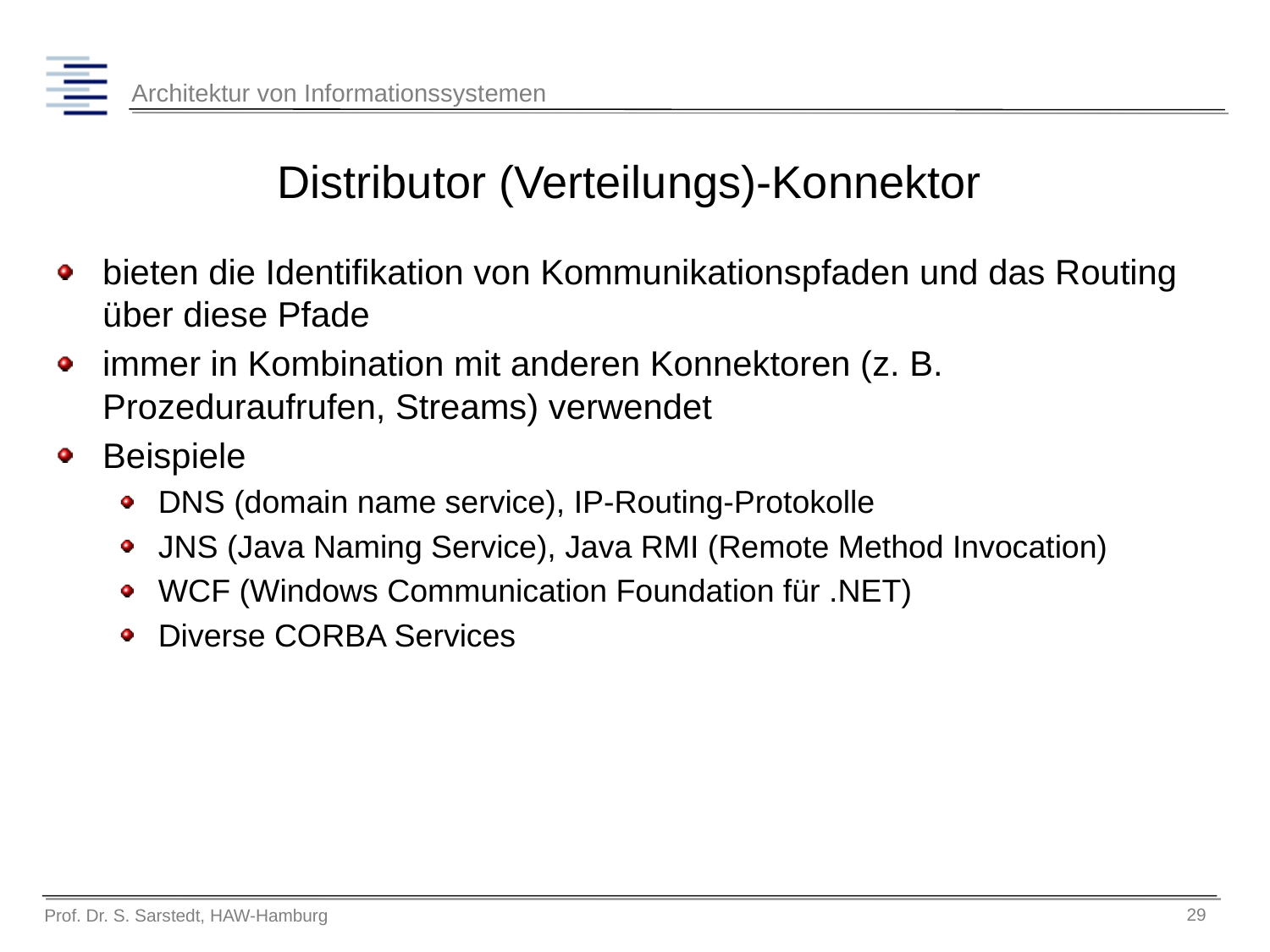

# Distributor (Verteilungs)-Konnektor
bieten die Identifikation von Kommunikationspfaden und das Routing über diese Pfade
immer in Kombination mit anderen Konnektoren (z. B. Prozeduraufrufen, Streams) verwendet
Beispiele
DNS (domain name service), IP-Routing-Protokolle
JNS (Java Naming Service), Java RMI (Remote Method Invocation)
WCF (Windows Communication Foundation für .NET)
Diverse CORBA Services